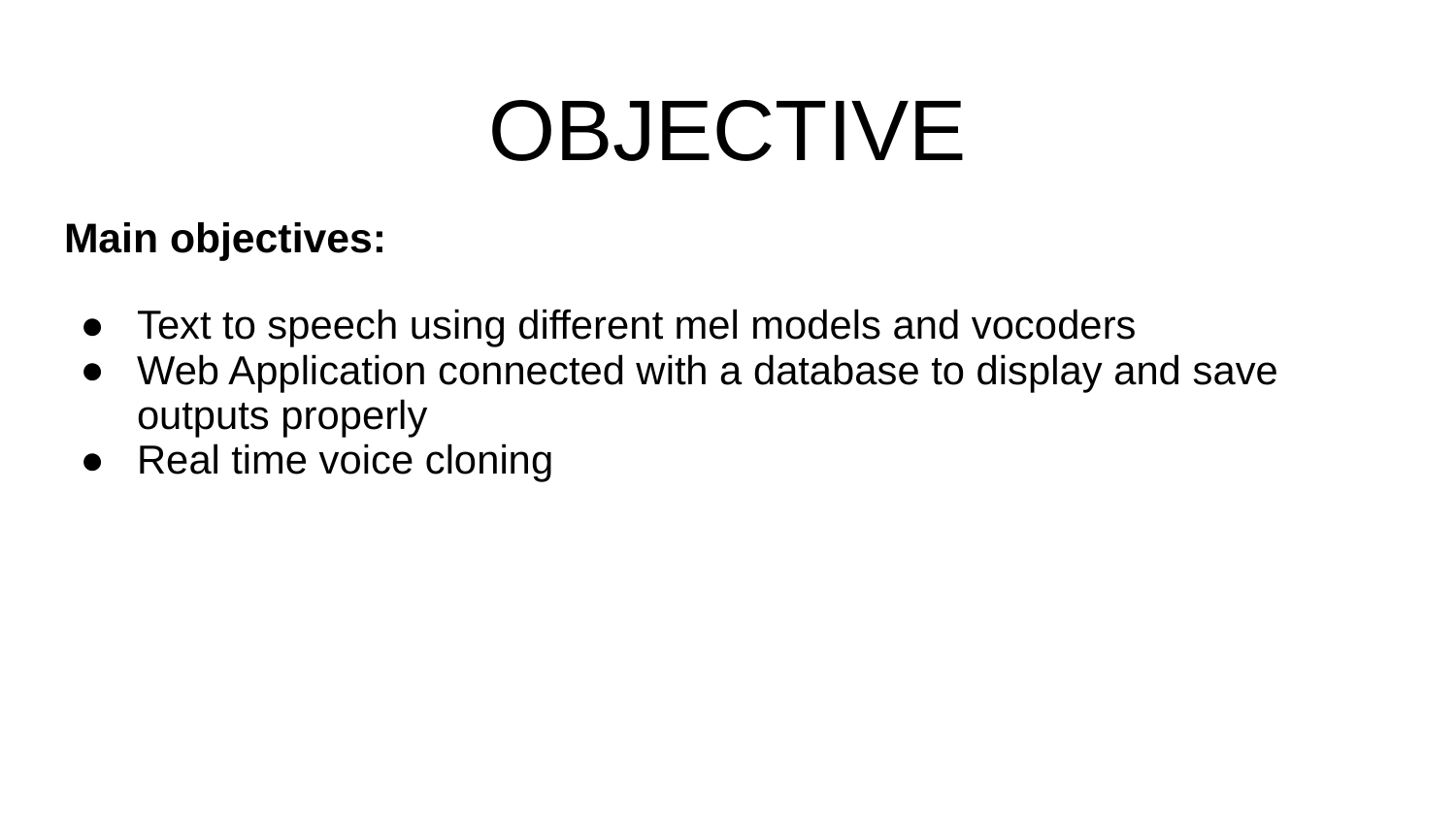

# OBJECTIVE
Main objectives:

Text to speech using different mel models and vocoders
Web Application connected with a database to display and save outputs properly
Real time voice cloning